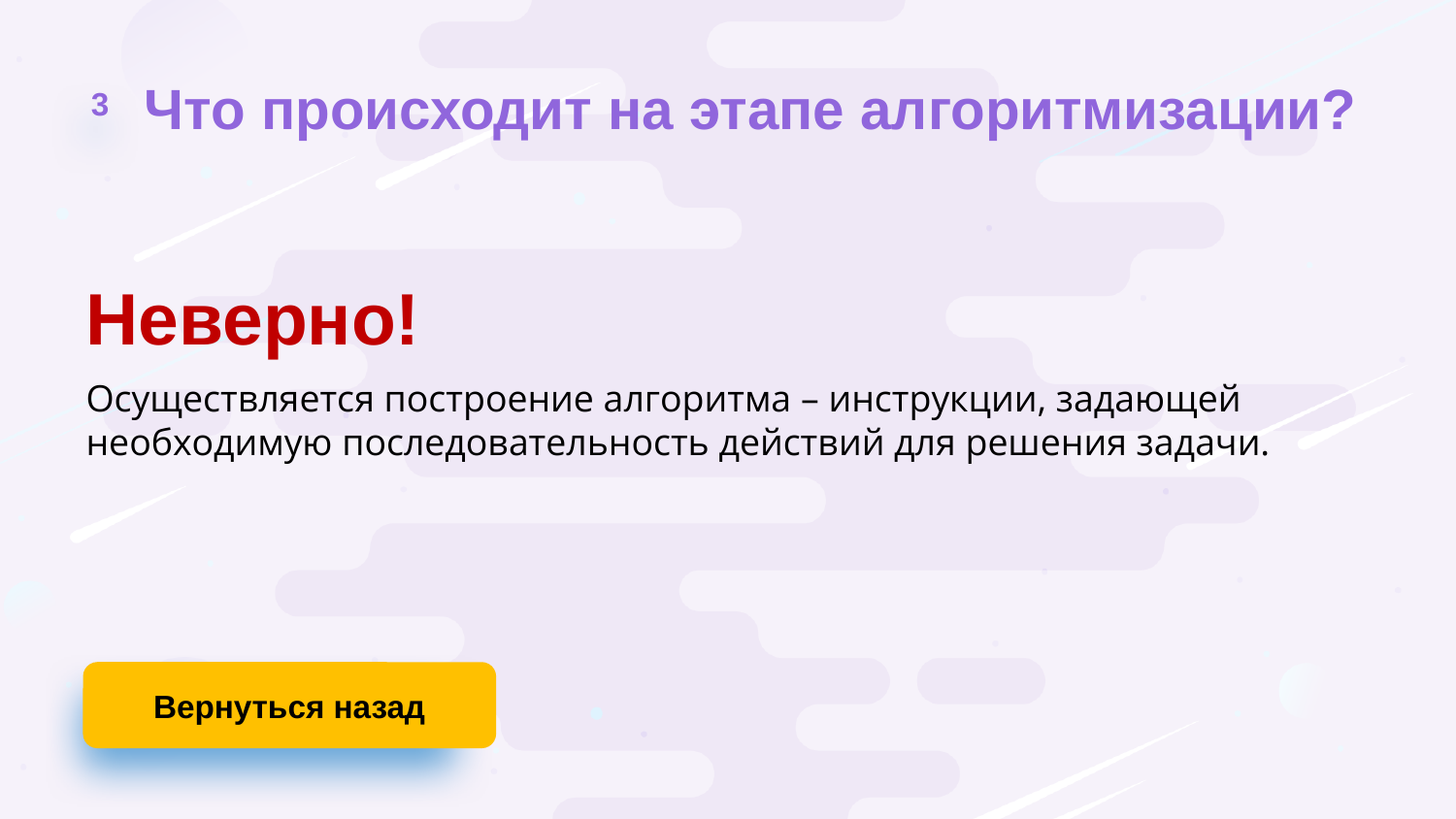

3
Что происходит на этапе алгоритмизации?
Неверно!
Осуществляется построение алгоритма – инструкции, задающей необходимую последовательность действий для решения задачи.
Вернуться назад